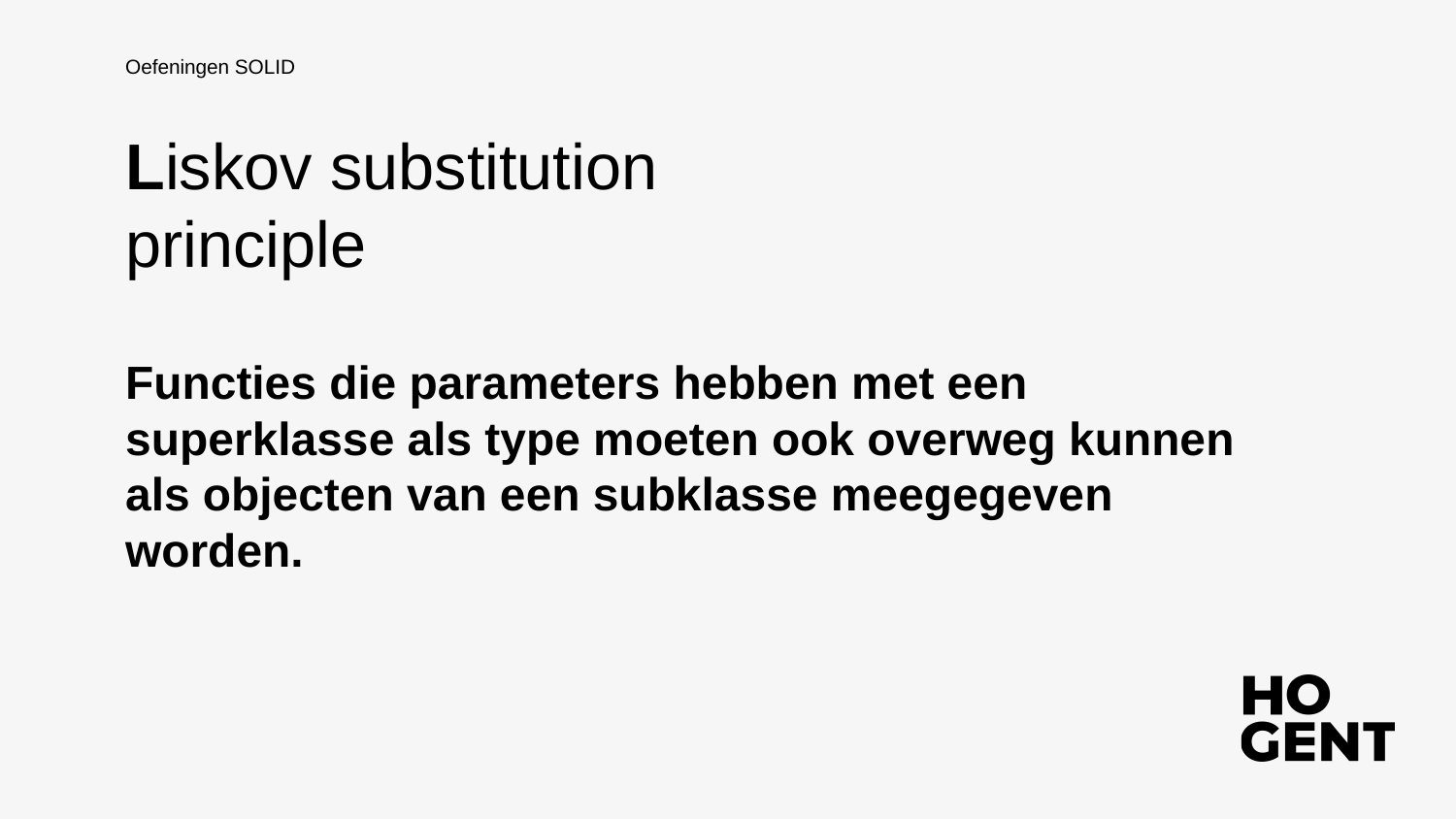

Oefeningen SOLID
# Liskov substitution principle
Functies die parameters hebben met een superklasse als type moeten ook overweg kunnen als objecten van een subklasse meegegeven worden.